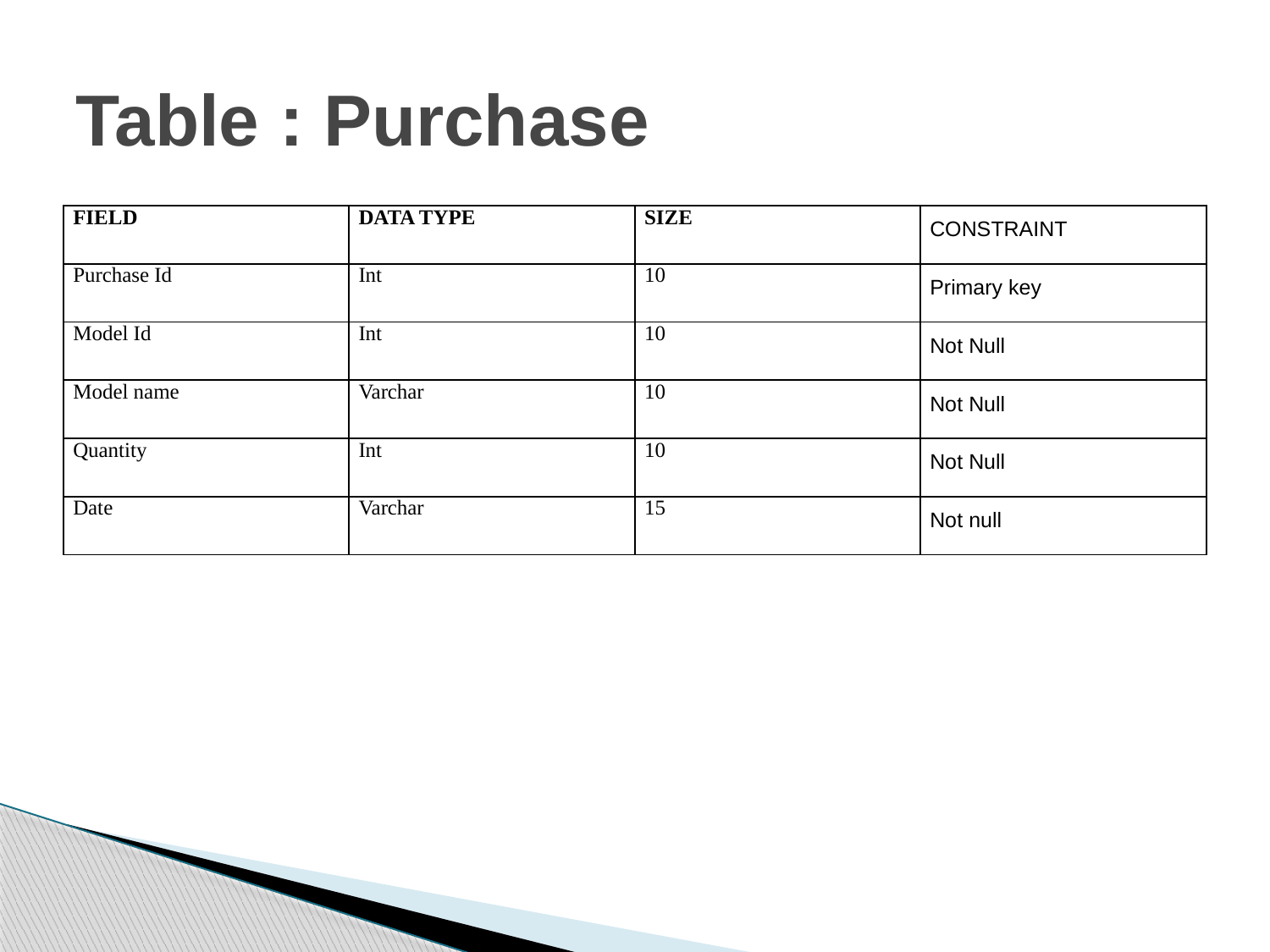

# Table : Purchase
| FIELD | DATA TYPE | SIZE | CONSTRAINT |
| --- | --- | --- | --- |
| Purchase Id | Int | 10 | Primary key |
| Model Id | Int | 10 | Not Null |
| Model name | Varchar | 10 | Not Null |
| Quantity | Int | 10 | Not Null |
| Date | Varchar | 15 | Not null |